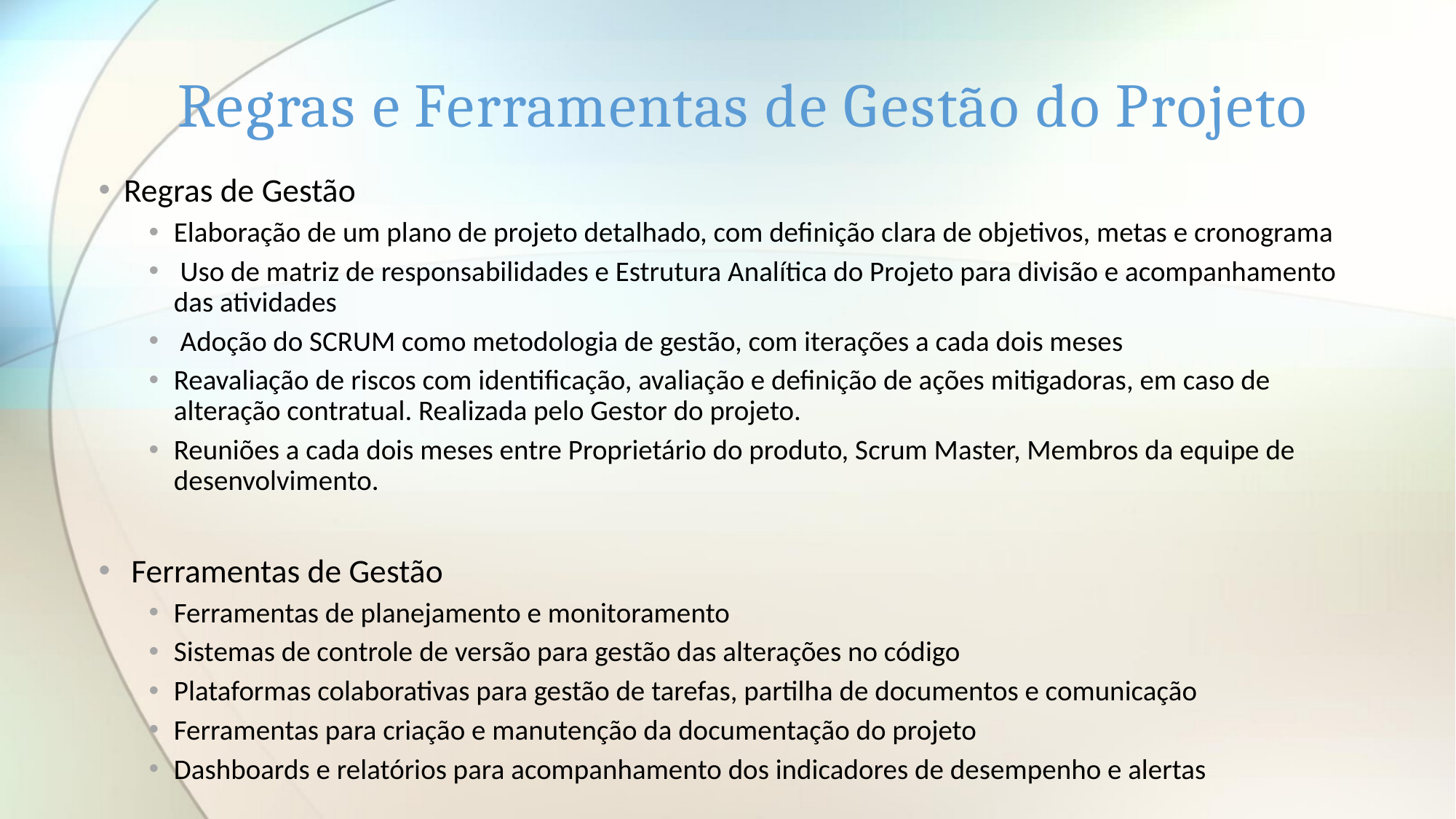

# Regras e Ferramentas de Gestão do Projeto
Regras de Gestão
Elaboração de um plano de projeto detalhado, com definição clara de objetivos, metas e cronograma
 Uso de matriz de responsabilidades e Estrutura Analítica do Projeto para divisão e acompanhamento das atividades
 Adoção do SCRUM como metodologia de gestão, com iterações a cada dois meses
Reavaliação de riscos com identificação, avaliação e definição de ações mitigadoras, em caso de alteração contratual. Realizada pelo Gestor do projeto.
Reuniões a cada dois meses entre Proprietário do produto, Scrum Master, Membros da equipe de desenvolvimento.

 Ferramentas de Gestão
Ferramentas de planejamento e monitoramento
Sistemas de controle de versão para gestão das alterações no código
Plataformas colaborativas para gestão de tarefas, partilha de documentos e comunicação
Ferramentas para criação e manutenção da documentação do projeto
Dashboards e relatórios para acompanhamento dos indicadores de desempenho e alertas